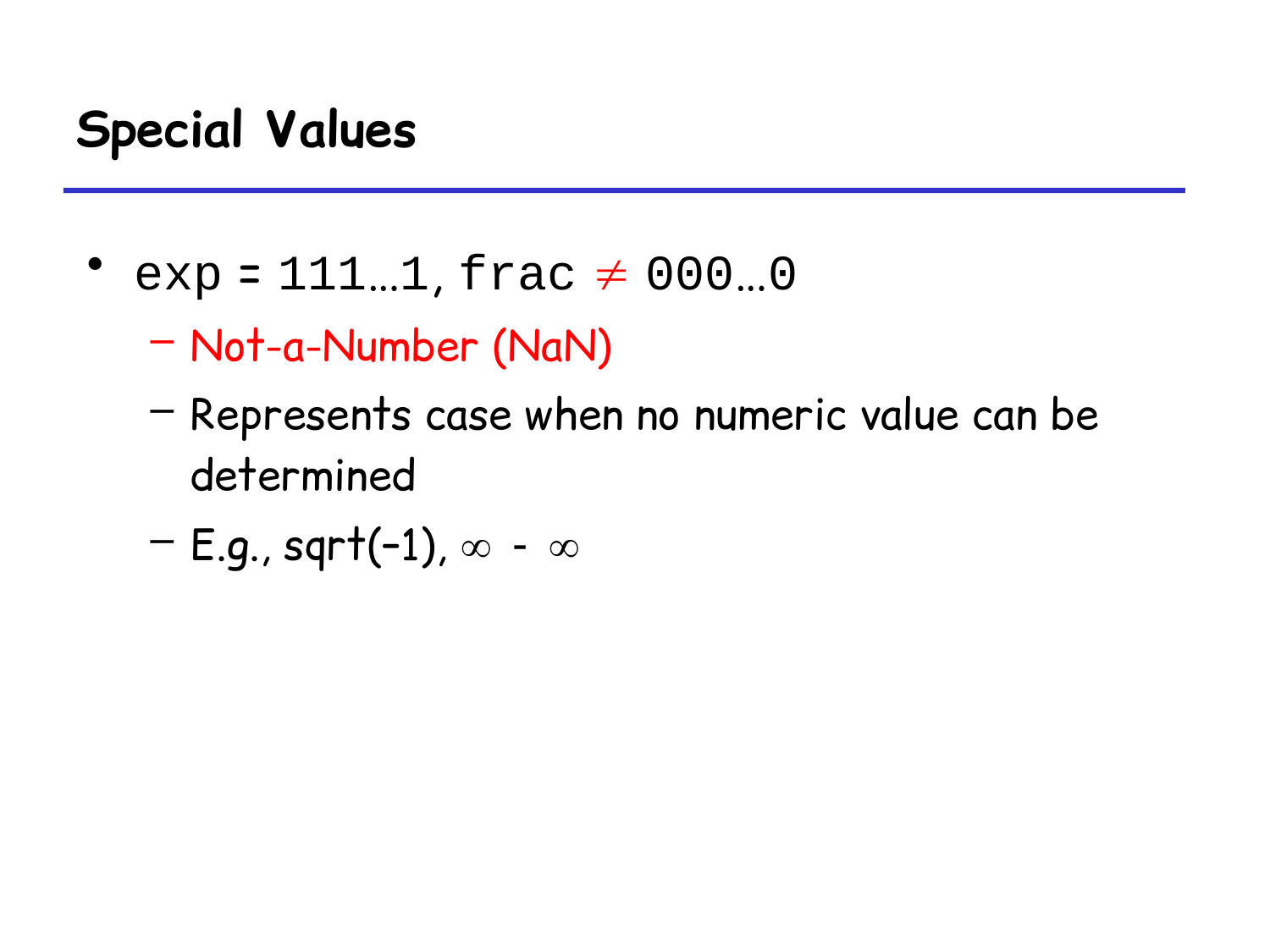

# Special Values
exp = 111…1, frac ≠ 000…0
Not-a-Number (NaN)
Represents case when no numeric value can be determined
E.g., sqrt(–1), ∞ − ∞
18